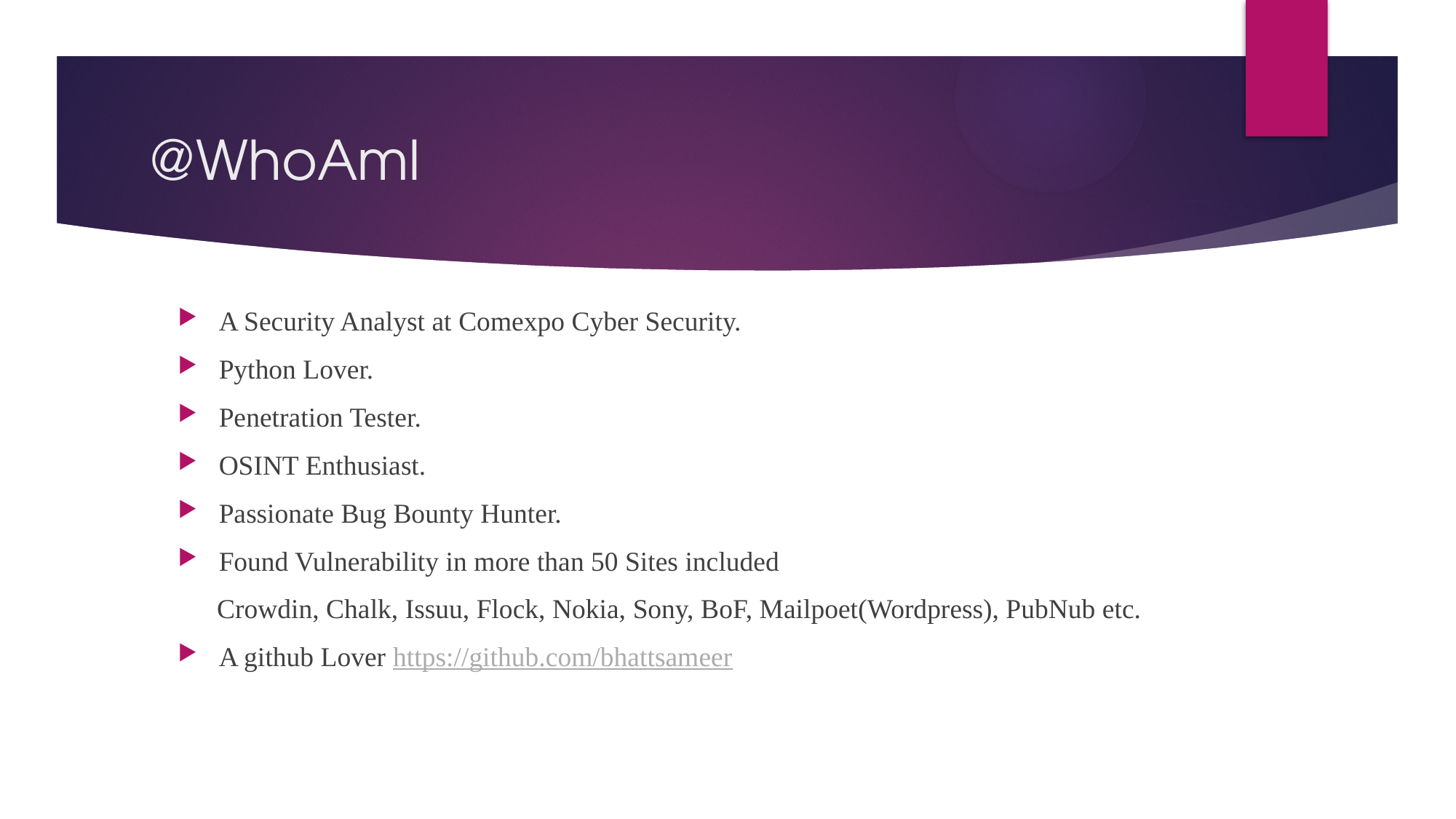

# @WhoAmI
A Security Analyst at Comexpo Cyber Security.
Python Lover.
Penetration Tester.
OSINT Enthusiast.
Passionate Bug Bounty Hunter.
Found Vulnerability in more than 50 Sites included
     Crowdin, Chalk, Issuu, Flock, Nokia, Sony, BoF, Mailpoet(Wordpress), PubNub etc.
A github Lover https://github.com/bhattsameer